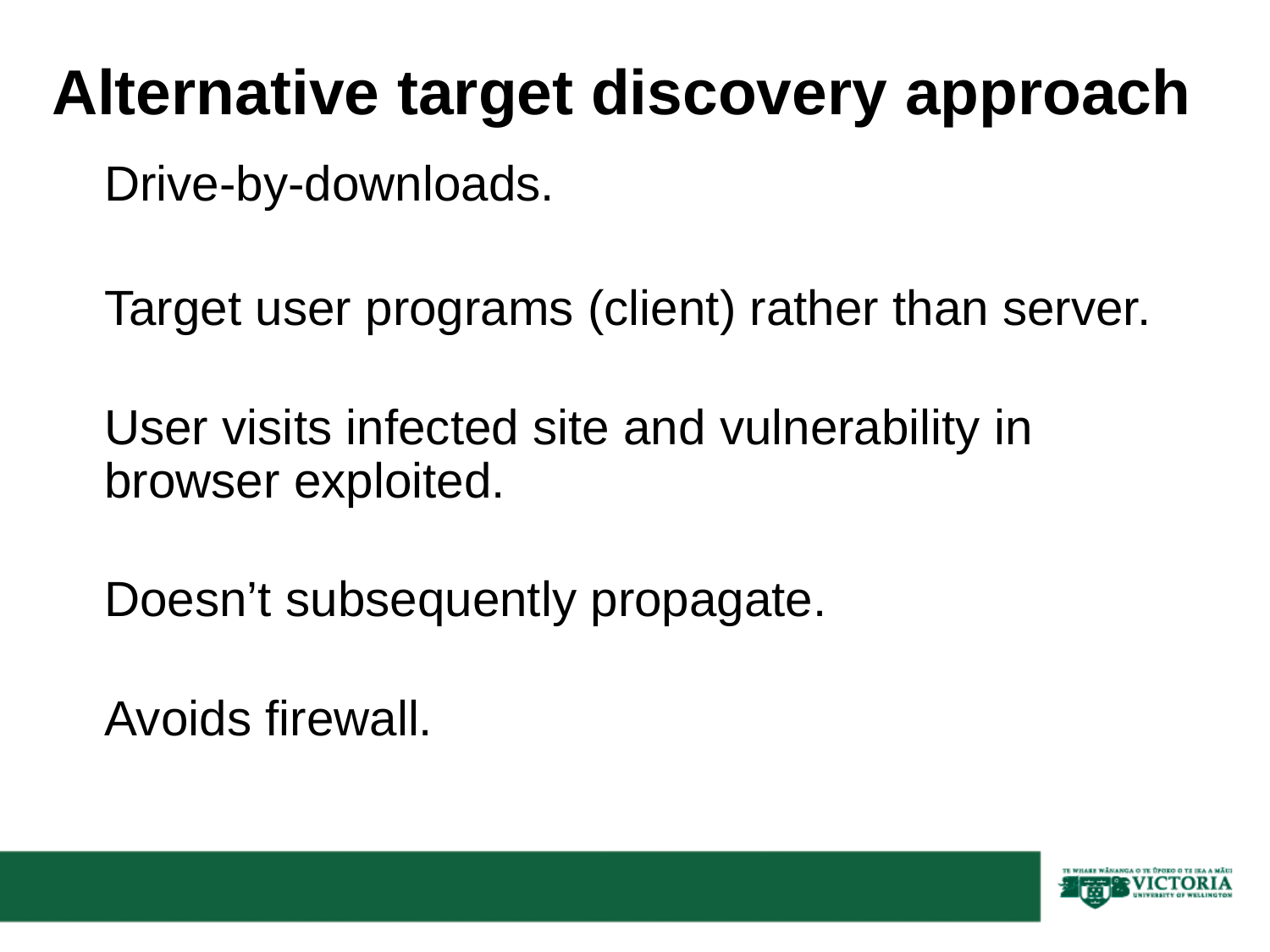

# Alternative target discovery approach
Drive-by-downloads.
Target user programs (client) rather than server.
User visits infected site and vulnerability in browser exploited.
Doesn’t subsequently propagate.
Avoids firewall.